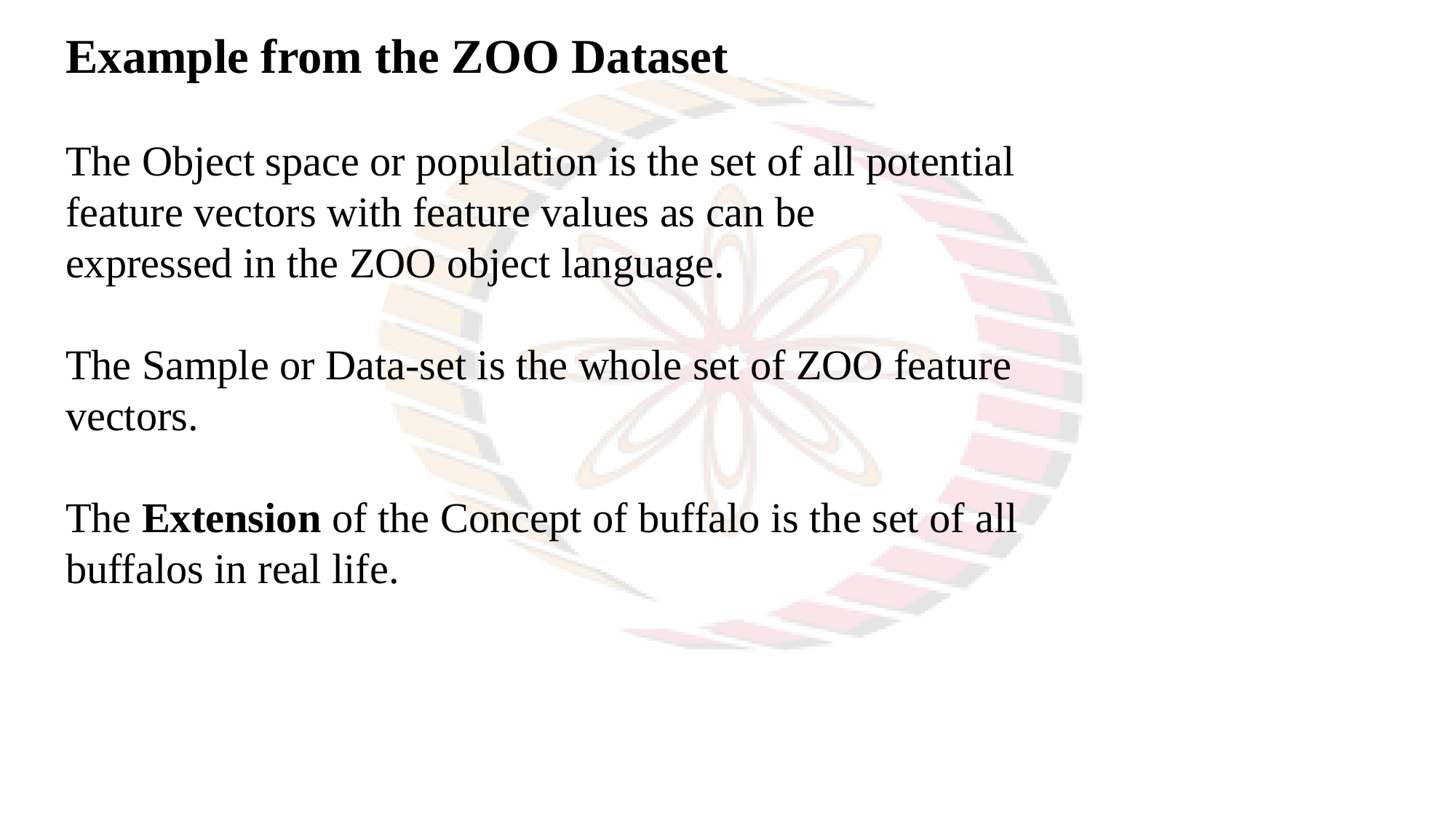

Example from the ZOO Dataset

The Object space or population is the set of all potential feature vectors with feature values as can be
expressed in the ZOO object language.

The Sample or Data-set is the whole set of ZOO feature vectors.

The Extension of the Concept of buffalo is the set of all buffalos in real life.